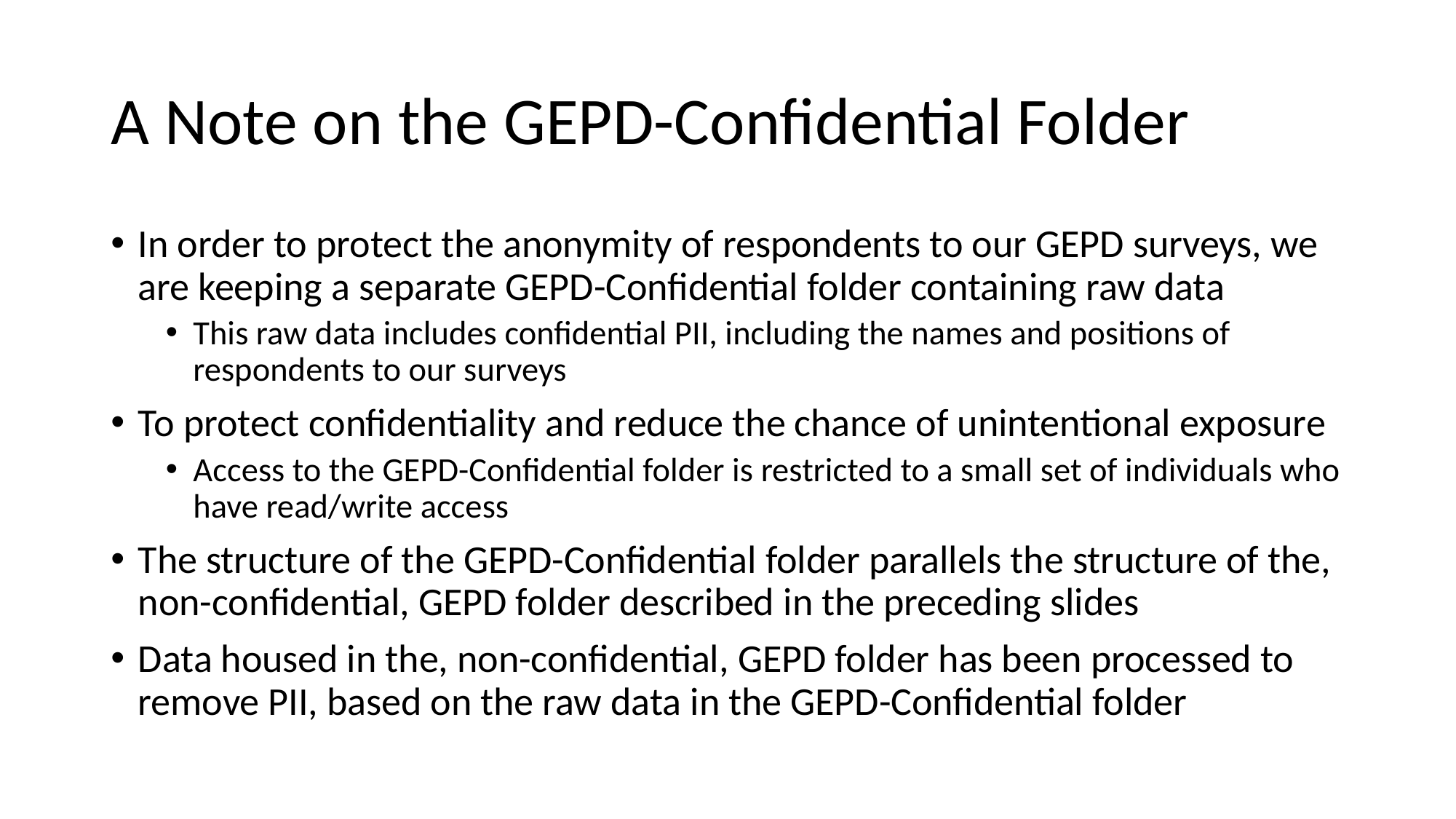

# A Note on the GEPD-Confidential Folder
In order to protect the anonymity of respondents to our GEPD surveys, we are keeping a separate GEPD-Confidential folder containing raw data
This raw data includes confidential PII, including the names and positions of respondents to our surveys
To protect confidentiality and reduce the chance of unintentional exposure
Access to the GEPD-Confidential folder is restricted to a small set of individuals who have read/write access
The structure of the GEPD-Confidential folder parallels the structure of the, non-confidential, GEPD folder described in the preceding slides
Data housed in the, non-confidential, GEPD folder has been processed to remove PII, based on the raw data in the GEPD-Confidential folder